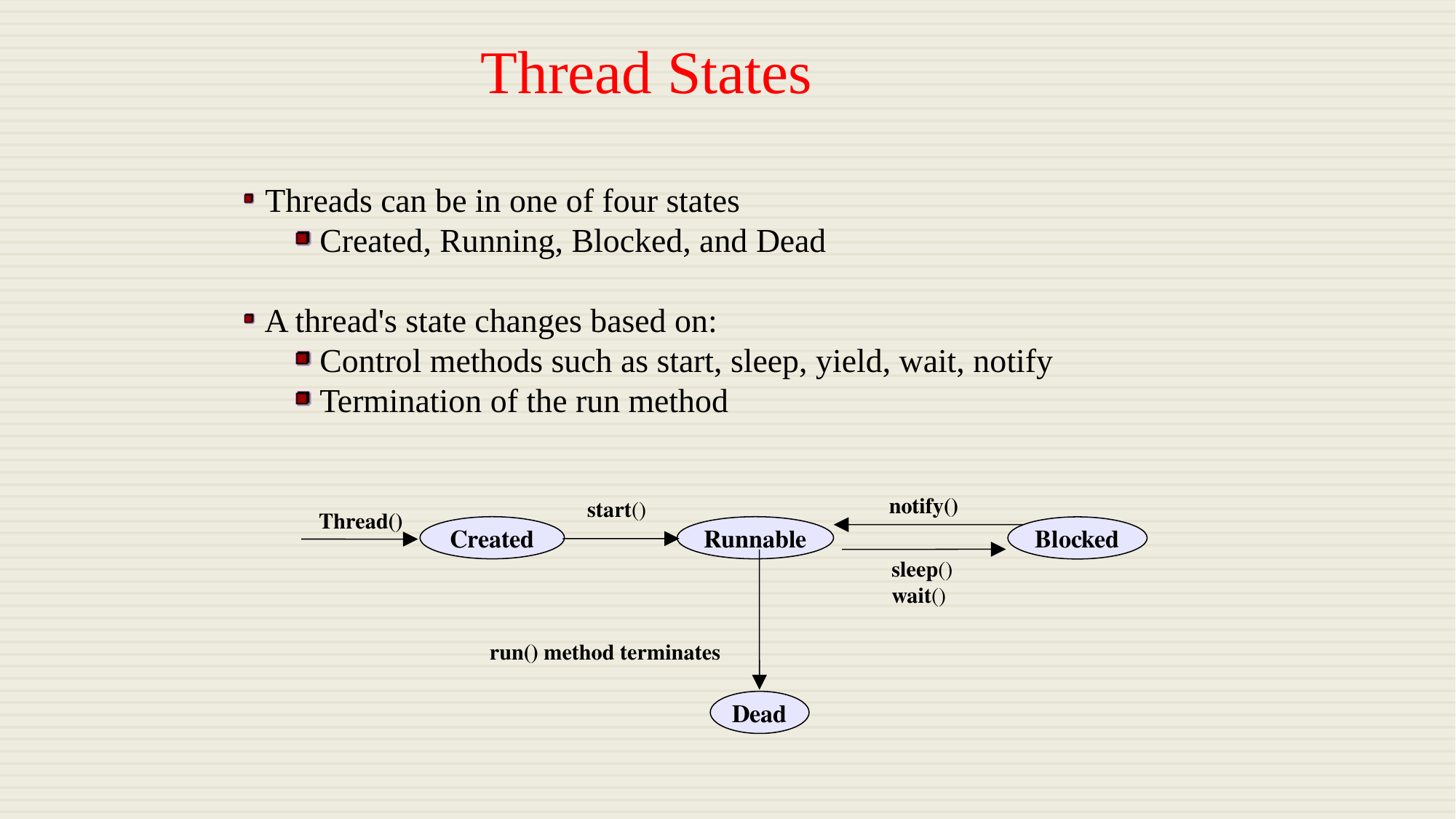

Thread States
 Threads can be in one of four states
Created, Running, Blocked, and Dead

 A thread's state changes based on:
Control methods such as start, sleep, yield, wait, notify
Termination of the run method

notify()
start()
Thread()
Created
Runnable
Blocked

sleep()
wait()
run() method terminates
Dead